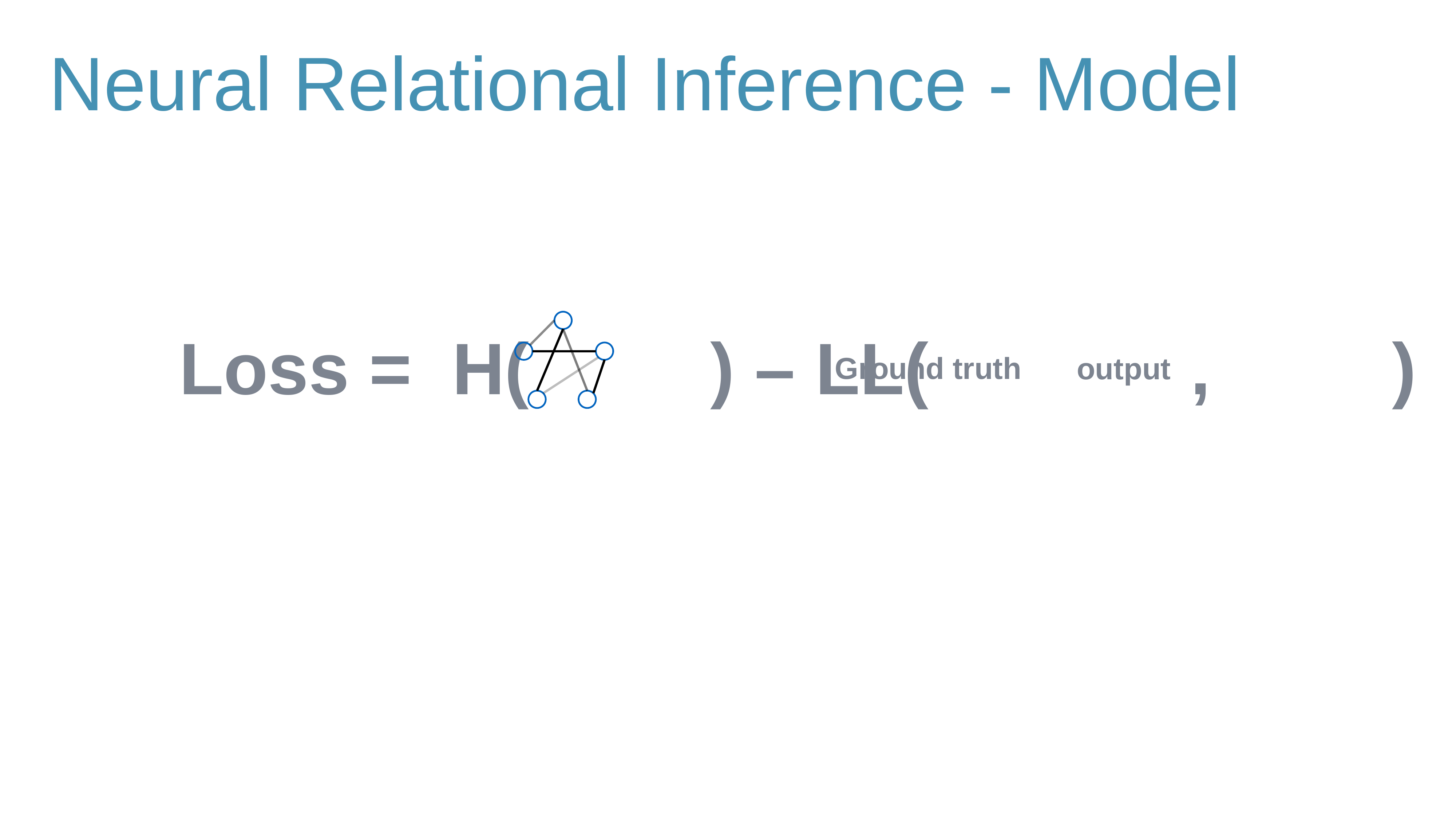

# Neural Relational Inference - Model

Loss =  H(         ) – LL(             ,         )
Ground truth
output